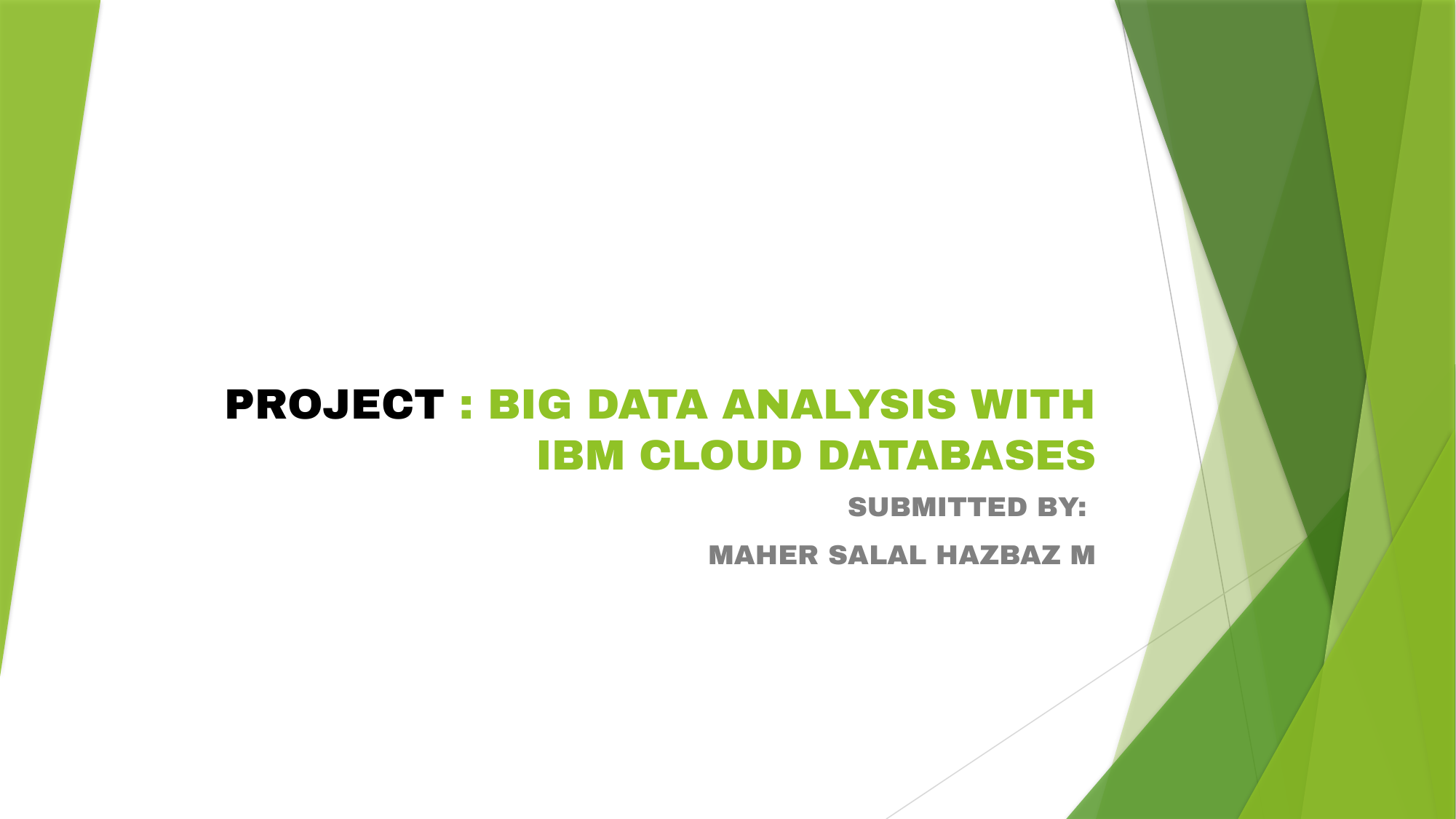

# PROJECT : BIG DATA ANALYSIS WITH IBM CLOUD DATABASES
SUBMITTED BY:
MAHER SALAL HAZBAZ M